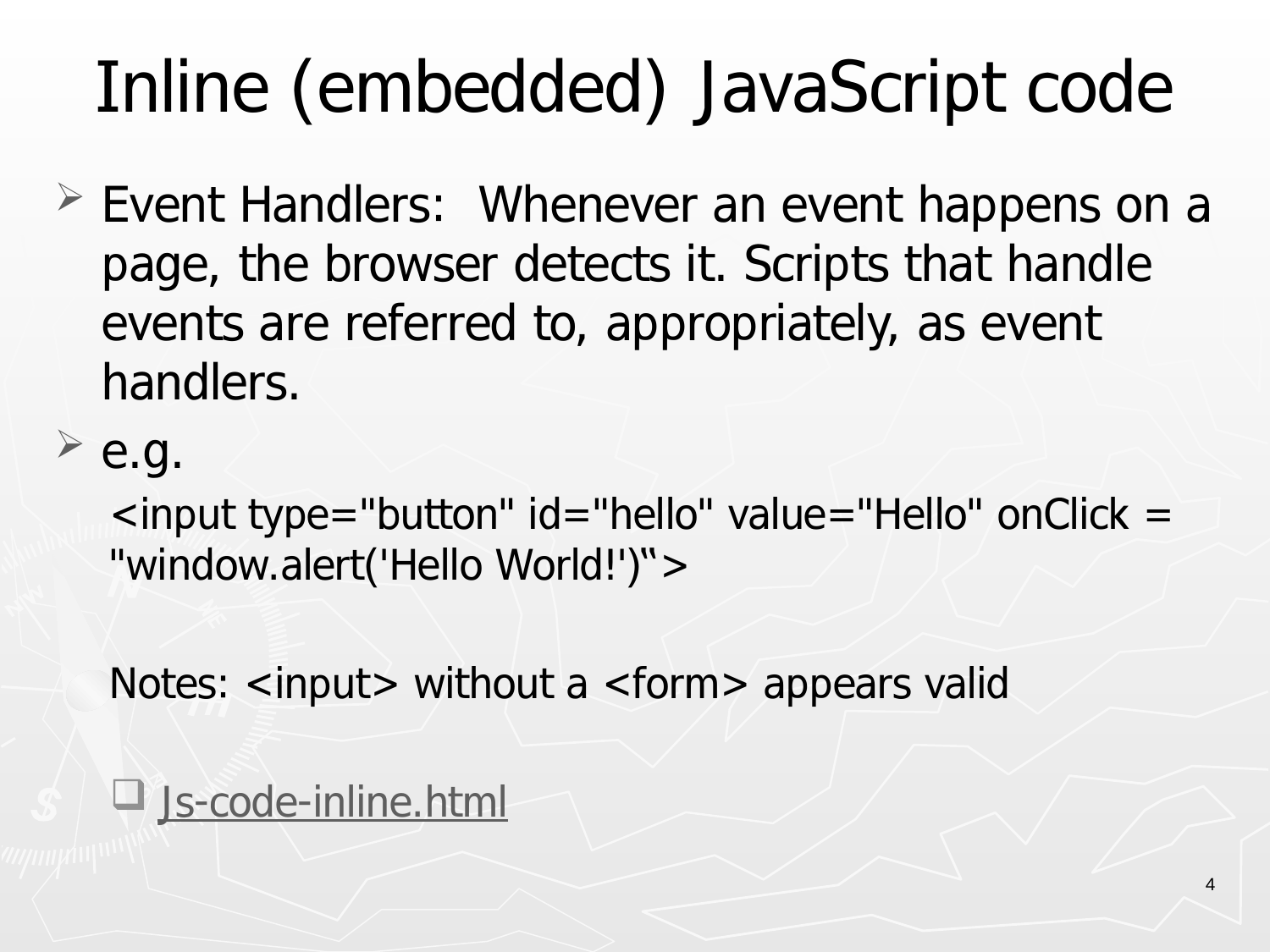

# Inline (embedded) JavaScript code
Event Handlers:  Whenever an event happens on a page, the browser detects it. Scripts that handle events are referred to, appropriately, as event handlers.
e.g.
<input type="button" id="hello" value="Hello" onClick = "window.alert('Hello World!')“>

Notes: <input> without a <form> appears valid

Js-code-inline.html
4